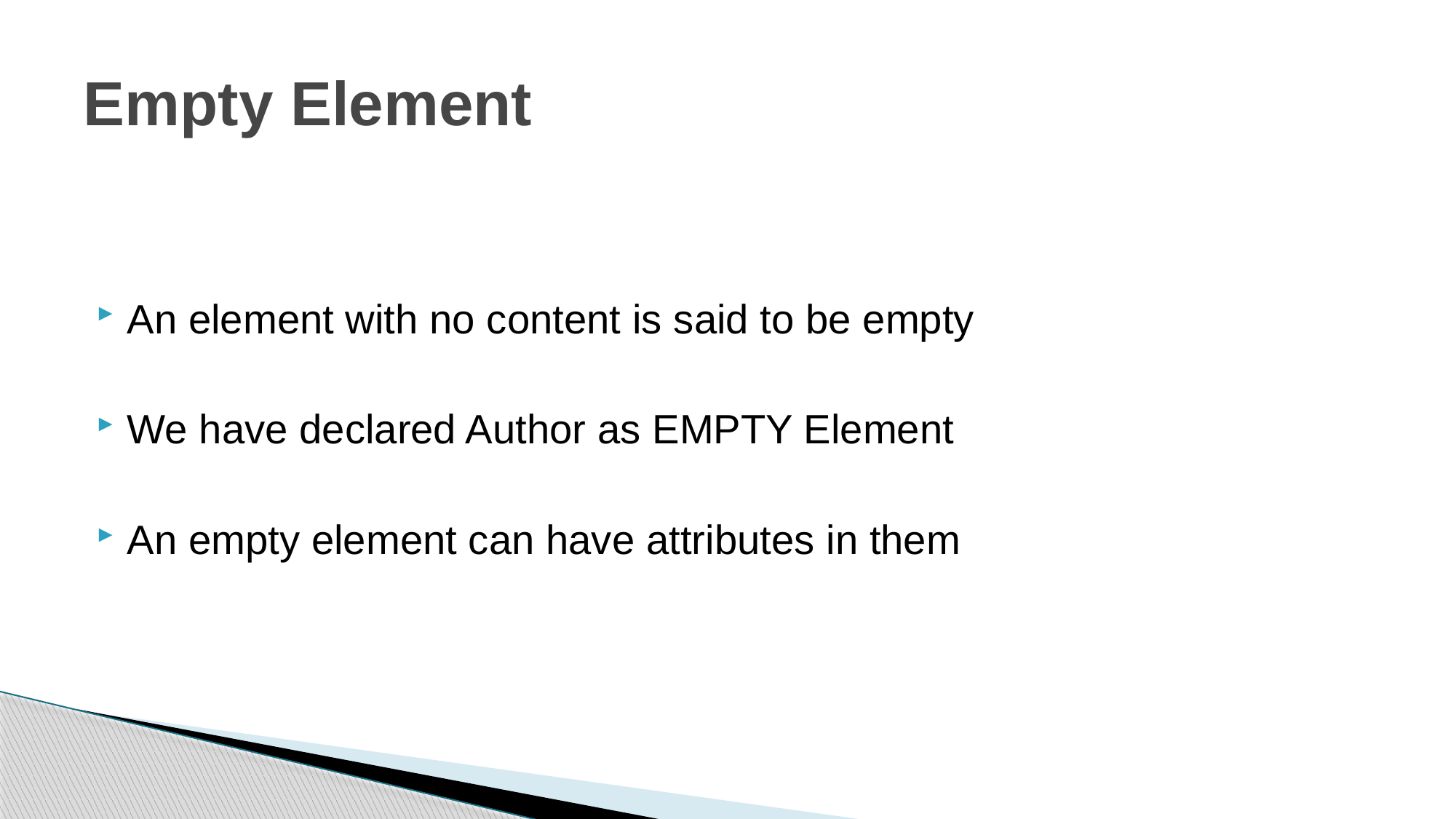

# Empty Element

An element with no content is said to be empty

We have declared Author as EMPTY Element

An empty element can have attributes in them